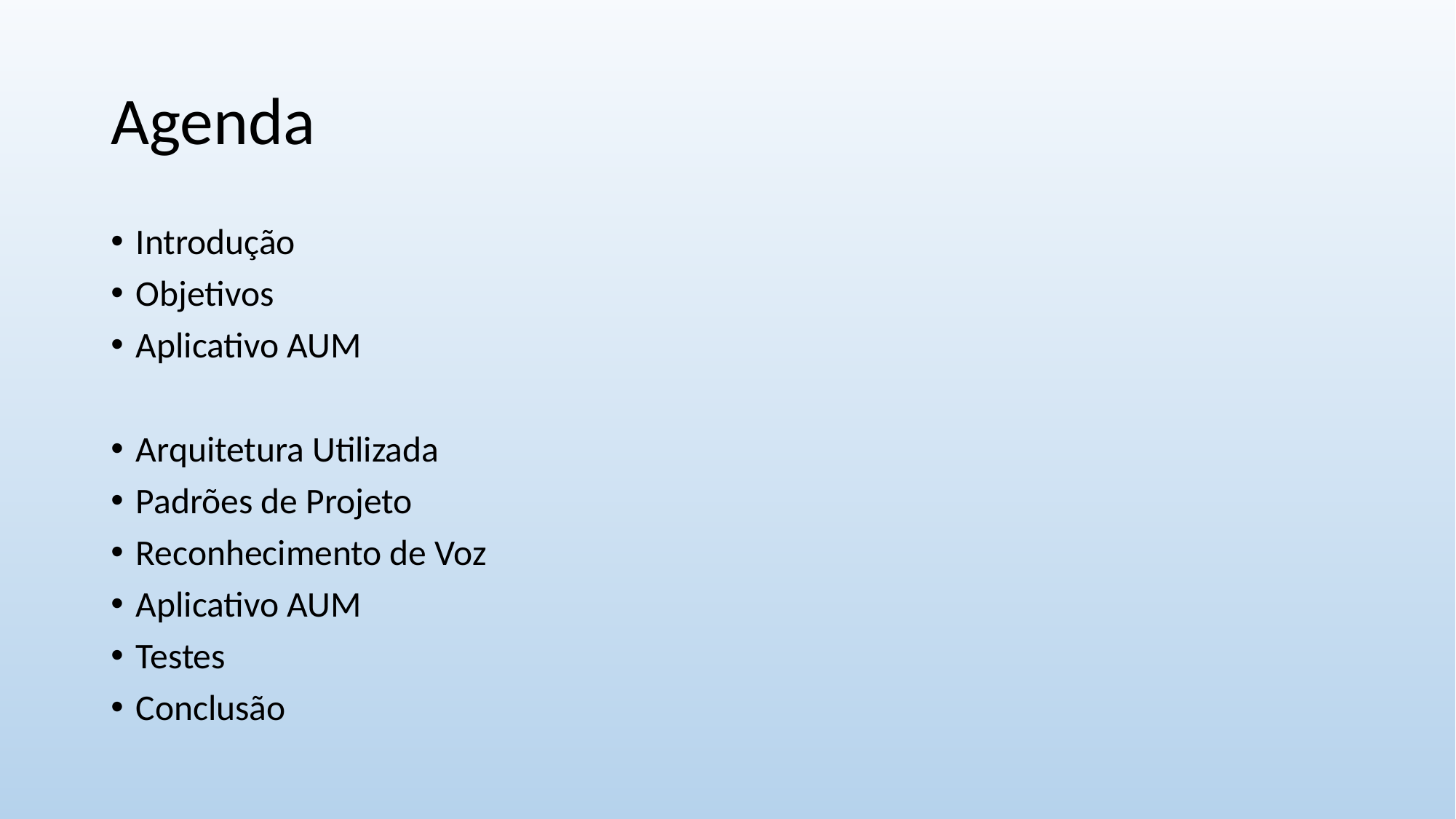

# Agenda
Introdução
Objetivos
Aplicativo AUM

Arquitetura Utilizada
Padrões de Projeto
Reconhecimento de Voz
Aplicativo AUM
Testes
Conclusão